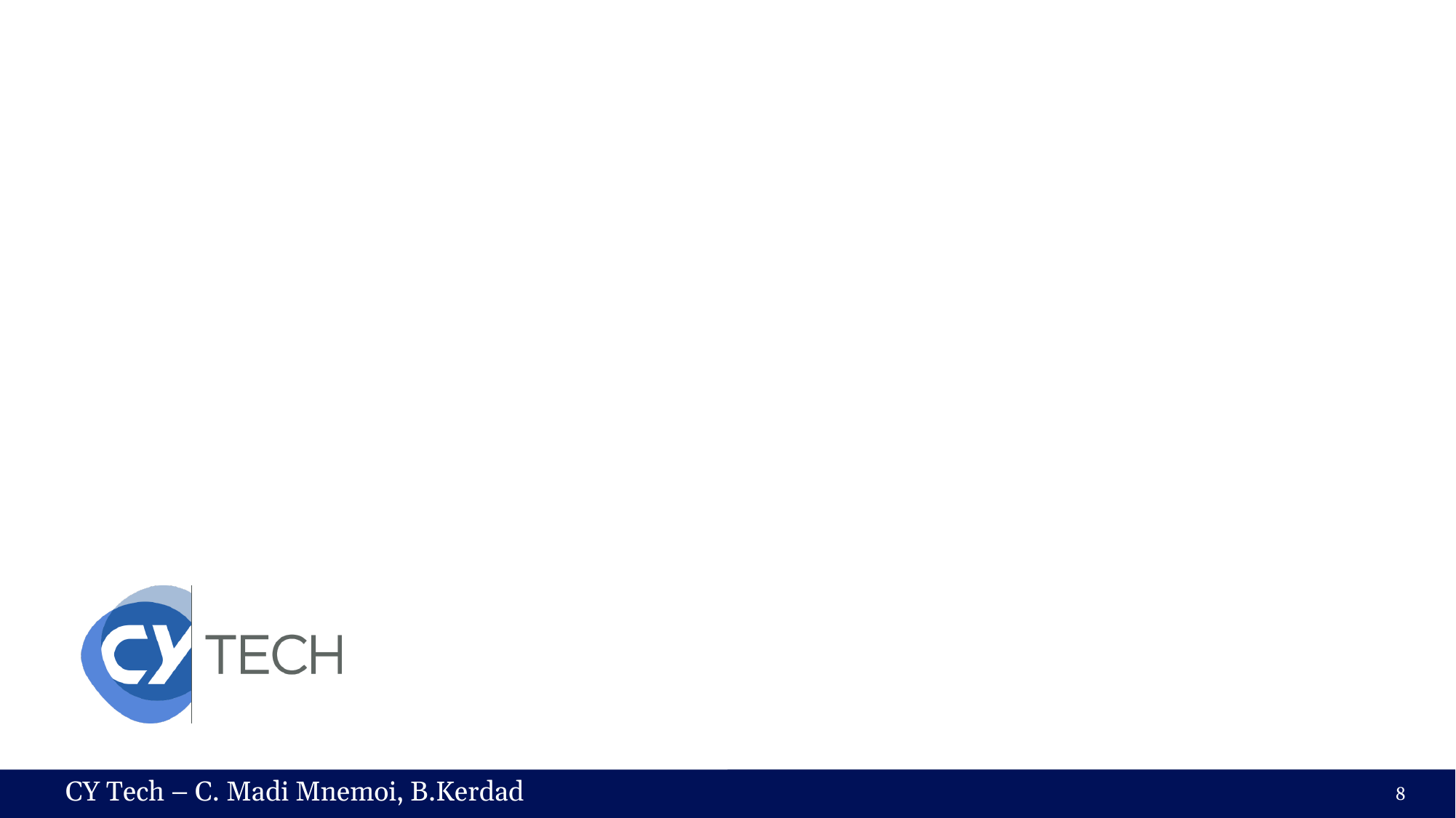

# Installation d’un cluster avec Docker
CY Tech – C. Madi Mnemoi, B.Kerdad
8